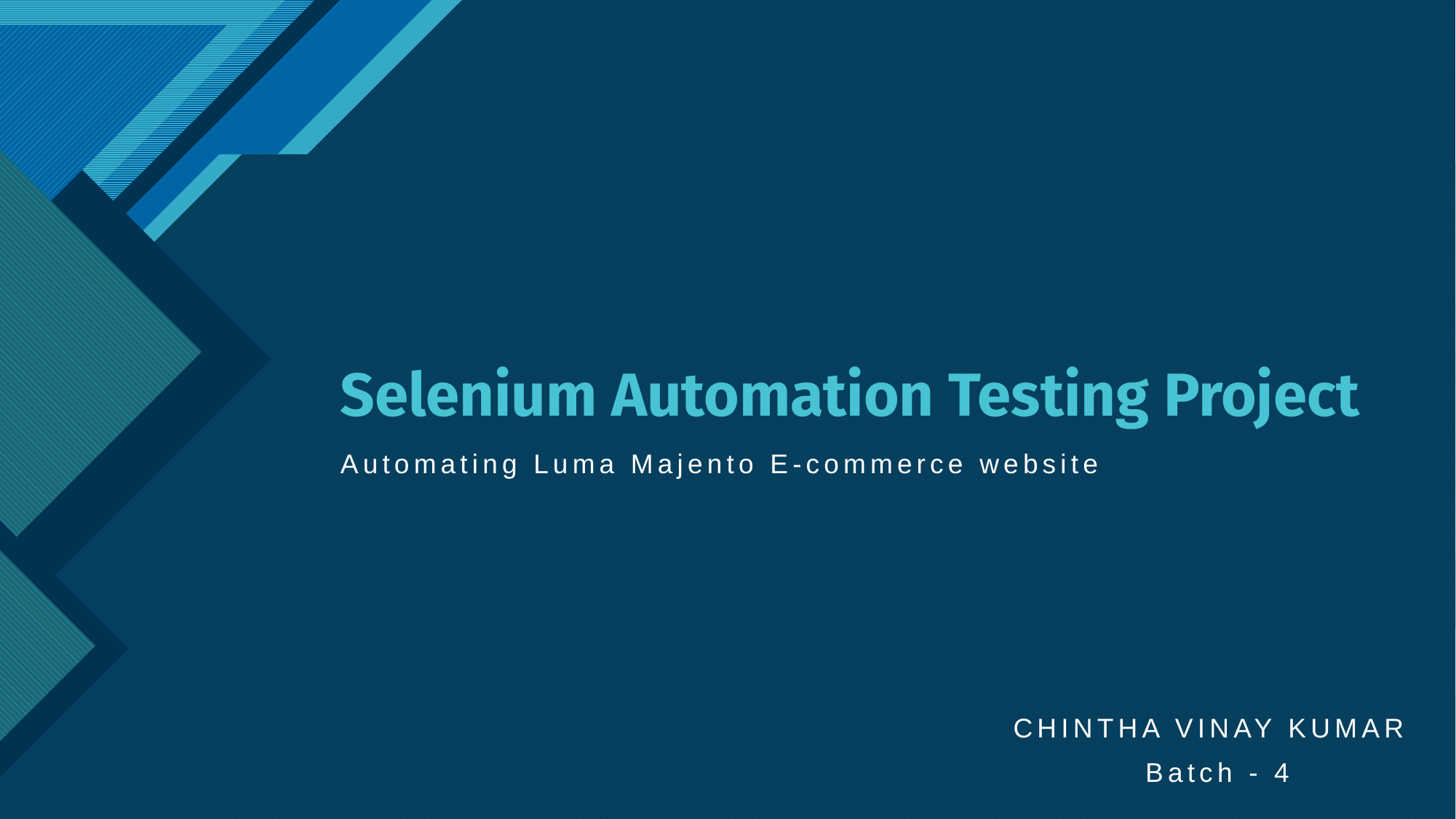

# Selenium Automation Testing Project
Automating Luma Majento E-commerce website

                                                        CHINTHA VINAY KUMAR
                                                                   Batch - 4